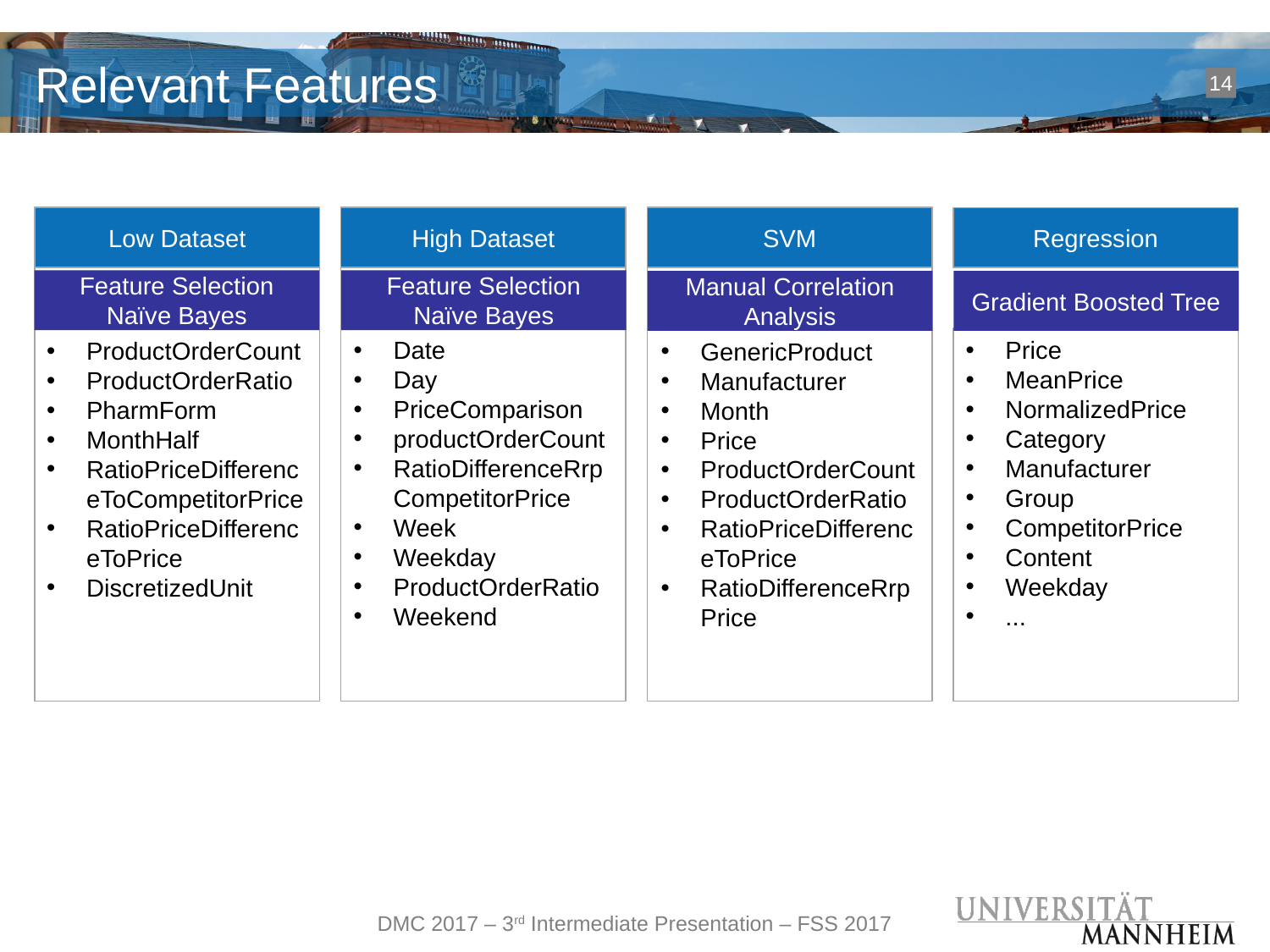

# Relevant Features
14
Low Dataset
High Dataset
SVM
Regression

Feature Selection Naïve Bayes
Feature Selection Naïve Bayes
Manual Correlation Analysis
Gradient Boosted Tree
Date
Day
PriceComparison
productOrderCount
RatioDifferenceRrpCompetitorPrice
Week
Weekday
ProductOrderRatio
Weekend

Price
MeanPrice
NormalizedPrice
Category
Manufacturer
Group
CompetitorPrice
Content
Weekday
...
ProductOrderCount
ProductOrderRatio
PharmForm
MonthHalf
RatioPriceDifferenceToCompetitorPrice
RatioPriceDifferenceToPrice
DiscretizedUnit

GenericProduct
Manufacturer
Month
Price
ProductOrderCount
ProductOrderRatio
RatioPriceDifferenceToPrice
RatioDifferenceRrpPrice
DMC 2017 – 3rd Intermediate Presentation – FSS 2017